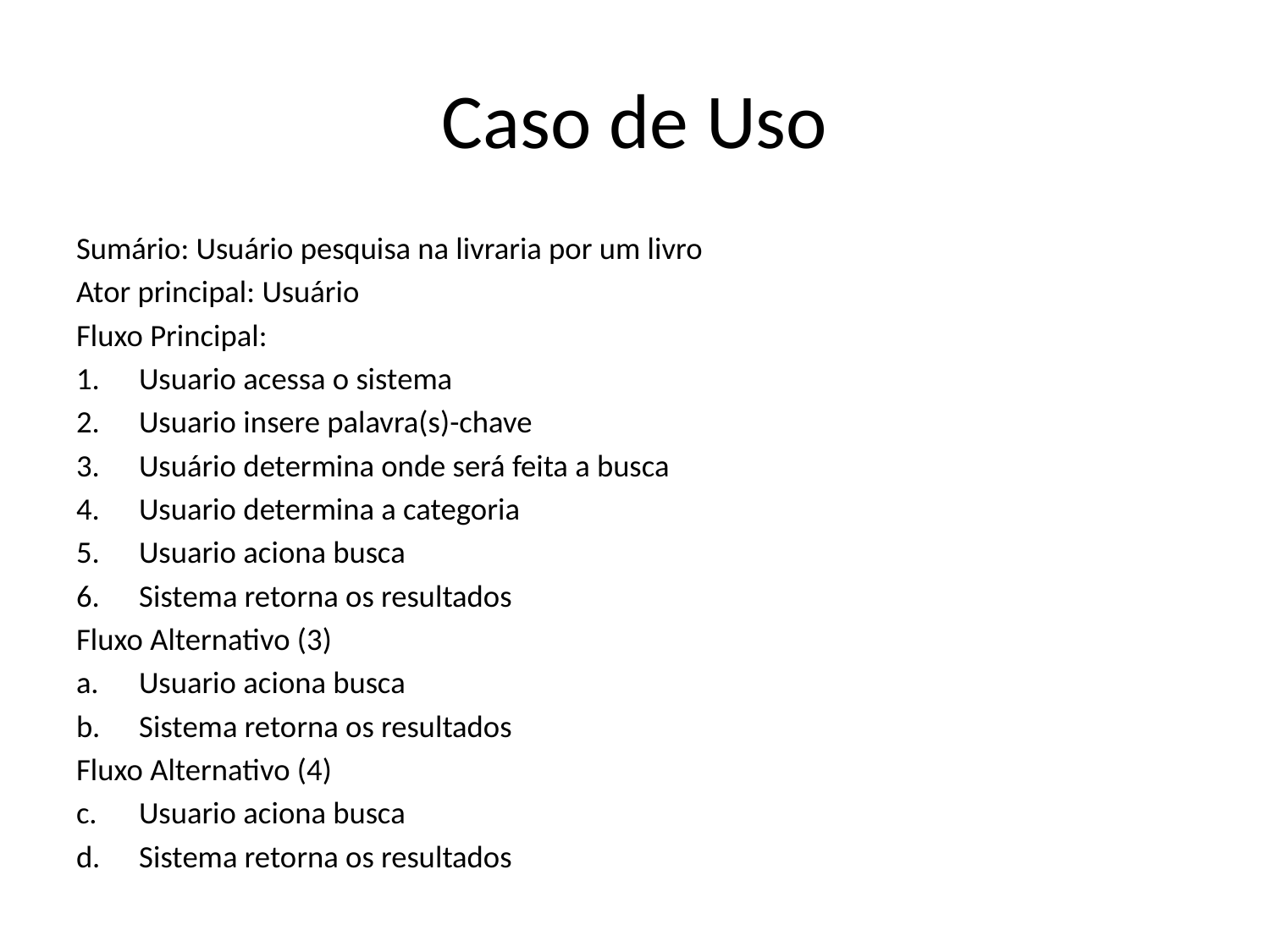

# Caso de Uso
Sumário: Usuário pesquisa na livraria por um livro
Ator principal: Usuário
Fluxo Principal:
Usuario acessa o sistema
Usuario insere palavra(s)-chave
Usuário determina onde será feita a busca
Usuario determina a categoria
Usuario aciona busca
Sistema retorna os resultados
Fluxo Alternativo (3)
Usuario aciona busca
Sistema retorna os resultados
Fluxo Alternativo (4)
Usuario aciona busca
Sistema retorna os resultados